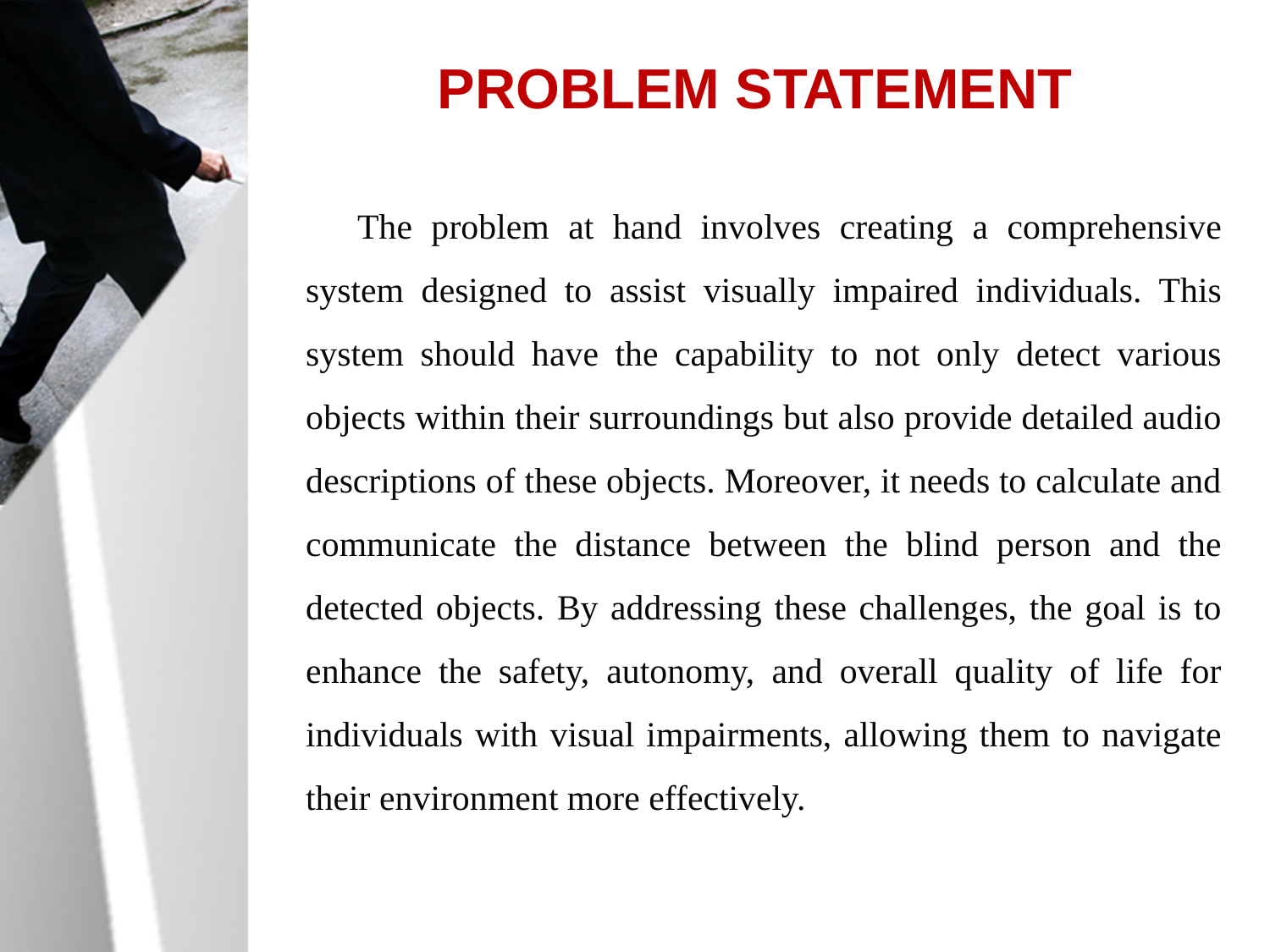

# PROBLEM STATEMENT
   The problem at hand involves creating a comprehensive system designed to assist visually impaired individuals. This system should have the capability to not only detect various objects within their surroundings but also provide detailed audio descriptions of these objects. Moreover, it needs to calculate and communicate the distance between the blind person and the detected objects. By addressing these challenges, the goal is to enhance the safety, autonomy, and overall quality of life for individuals with visual impairments, allowing them to navigate their environment more effectively.